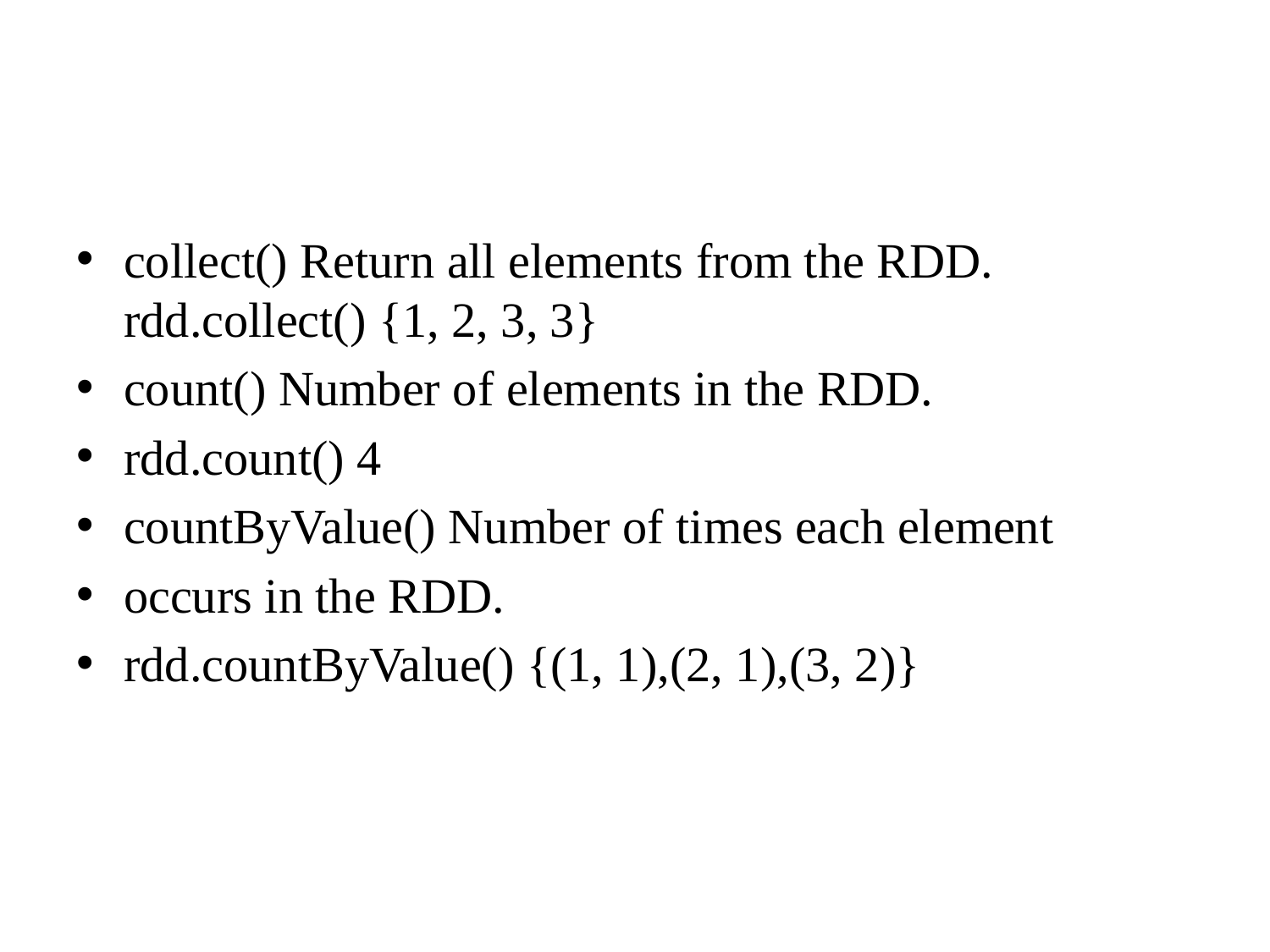

#
collect() Return all elements from the RDD. rdd.collect() {1, 2, 3, 3}
count() Number of elements in the RDD.
rdd.count() 4
countByValue() Number of times each element
occurs in the RDD.
rdd.countByValue() {(1, 1),(2, 1),(3, 2)}